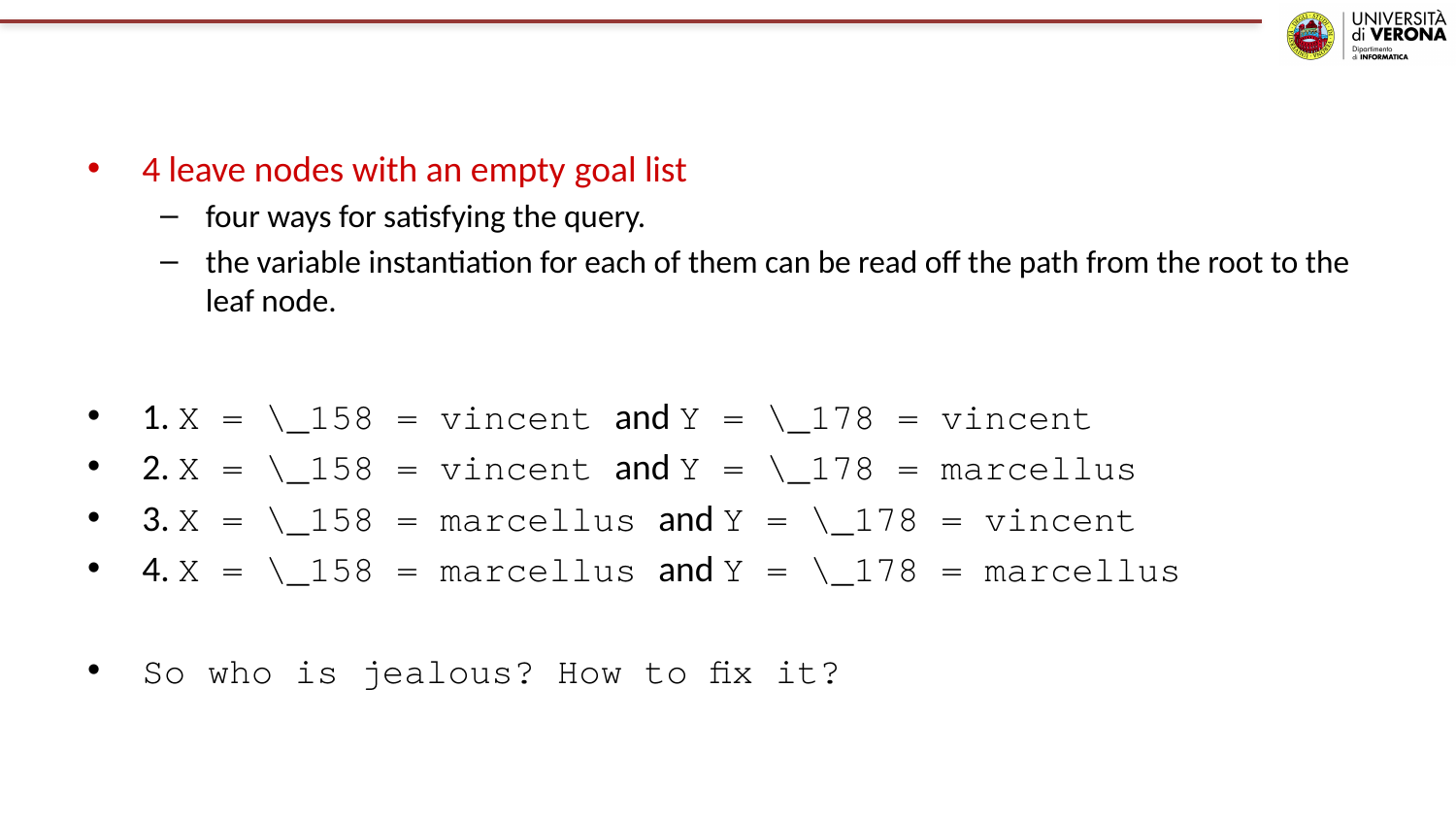

#
4 leave nodes with an empty goal list
four ways for satisfying the query.
the variable instantiation for each of them can be read off the path from the root to the leaf node.

1. X = \_158 = vincent and Y = \_178 = vincent
2. X = \_158 = vincent and Y = \_178 = marcellus
3. X = \_158 = marcellus and Y = \_178 = vincent
4. X = \_158 = marcellus and Y = \_178 = marcellus

So who is jealous? How to fix it?